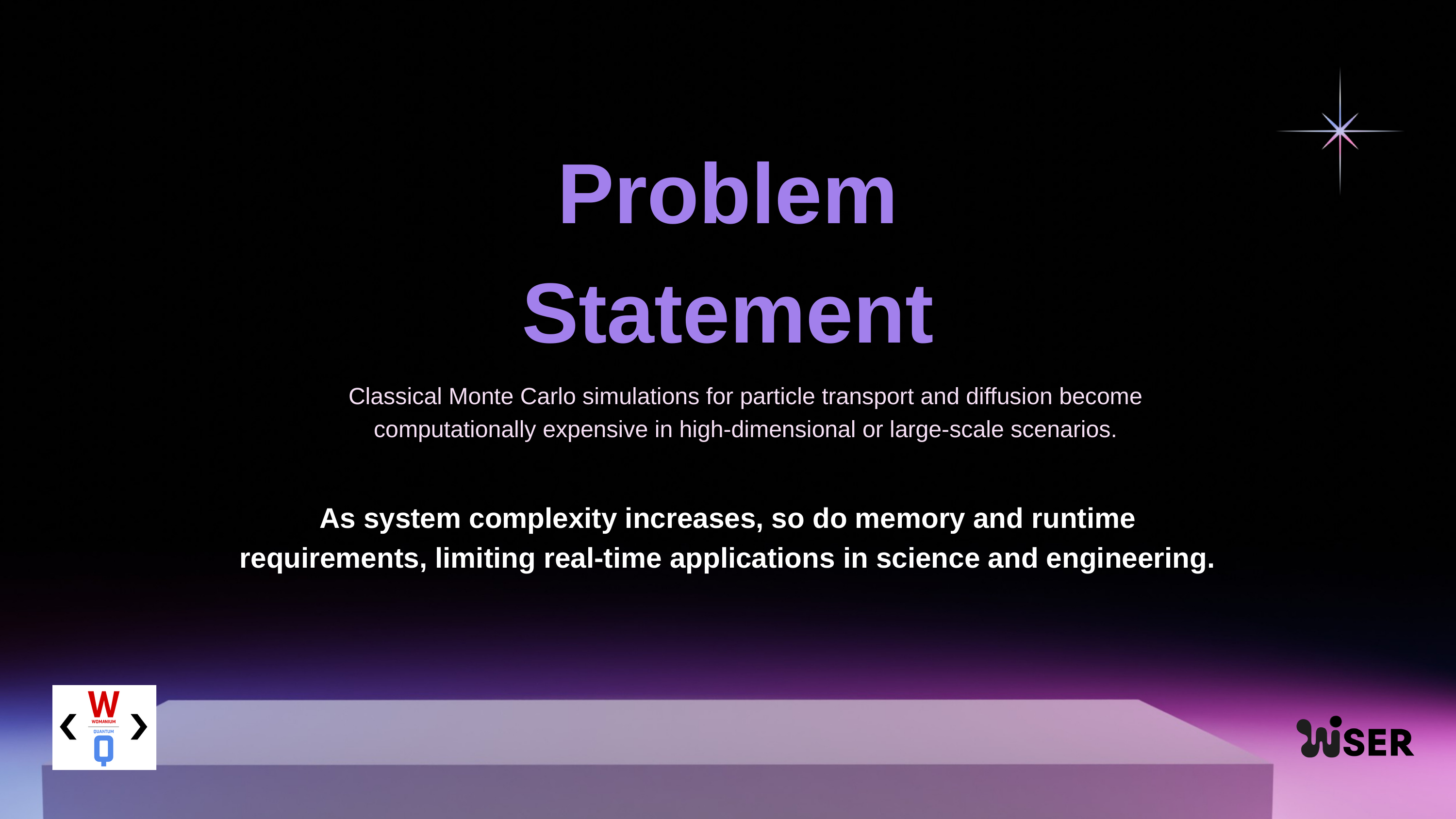

Problem Statement
Classical Monte Carlo simulations for particle transport and diffusion become computationally expensive in high-dimensional or large-scale scenarios.
As system complexity increases, so do memory and runtime requirements, limiting real-time applications in science and engineering.